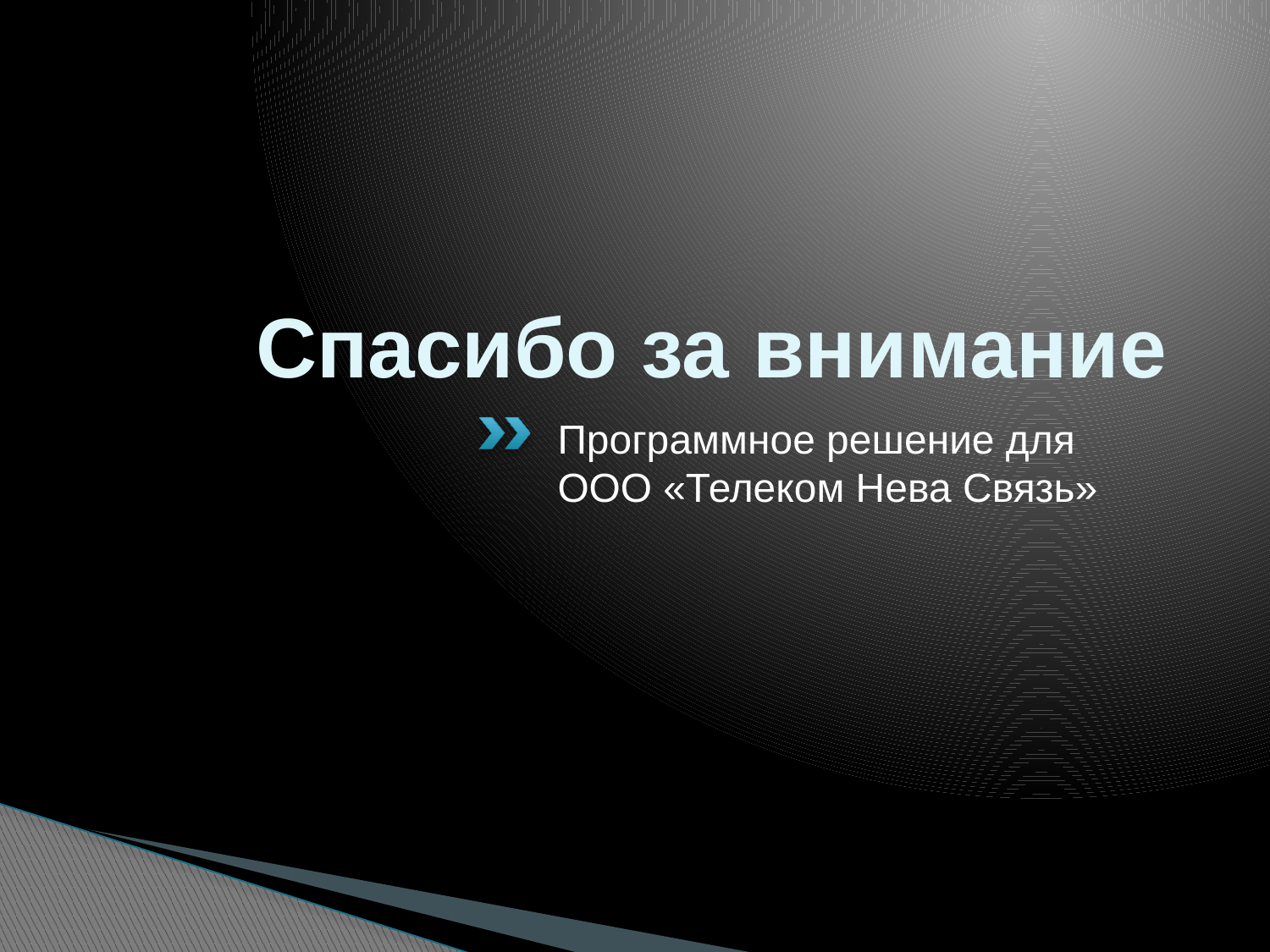

# Спасибо за внимание
Программное решение для ООО «Телеком Нева Связь»